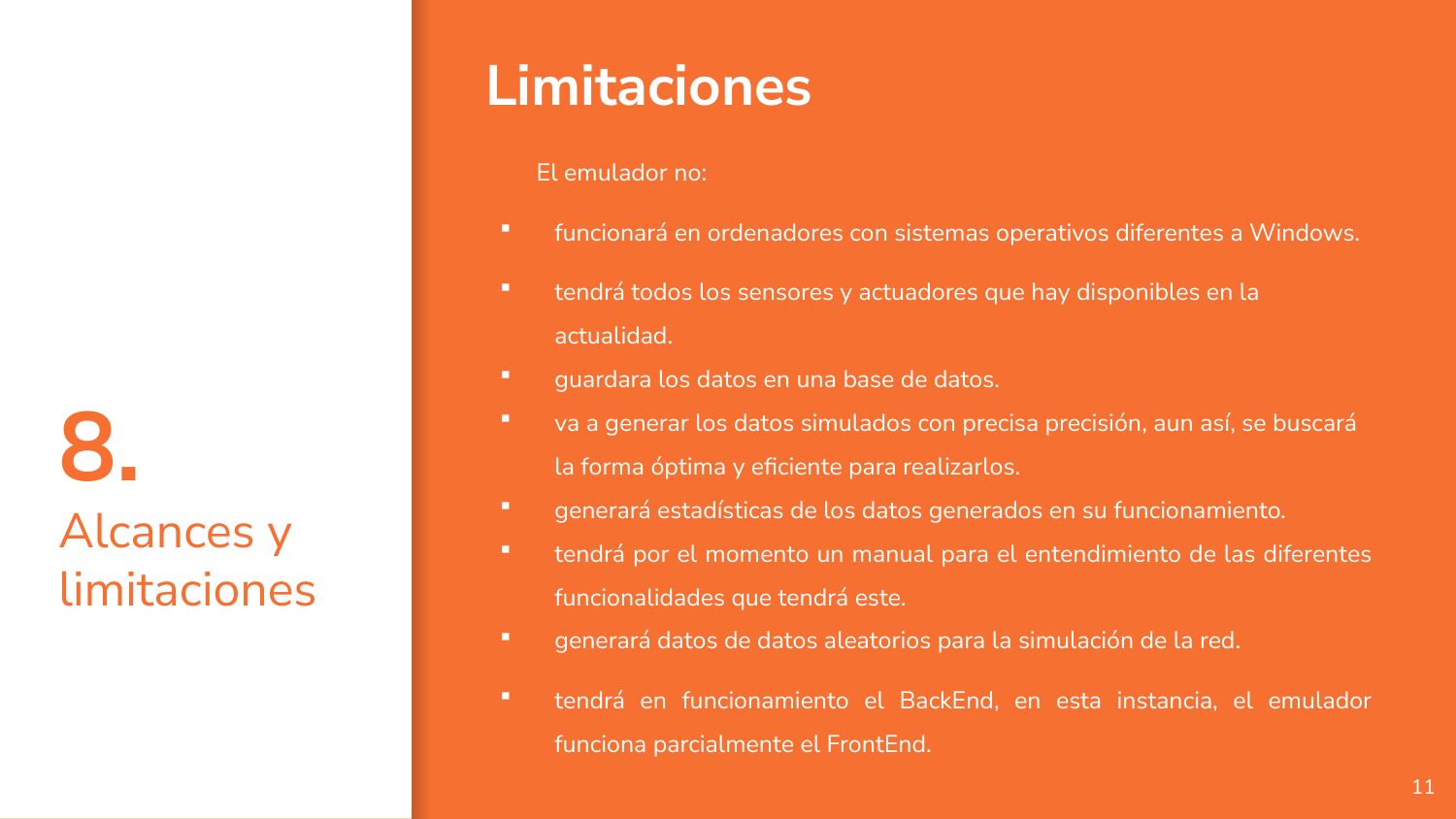

8.
Alcances y limitaciones
Limitaciones
El emulador no:
funcionará en ordenadores con sistemas operativos diferentes a Windows.
tendrá todos los sensores y actuadores que hay disponibles en la actualidad.
guardara los datos en una base de datos.
va a generar los datos simulados con precisa precisión, aun así, se buscará la forma óptima y eficiente para realizarlos.
generará estadísticas de los datos generados en su funcionamiento.
tendrá por el momento un manual para el entendimiento de las diferentes funcionalidades que tendrá este.
generará datos de datos aleatorios para la simulación de la red.
tendrá en funcionamiento el BackEnd, en esta instancia, el emulador funciona parcialmente el FrontEnd.
11